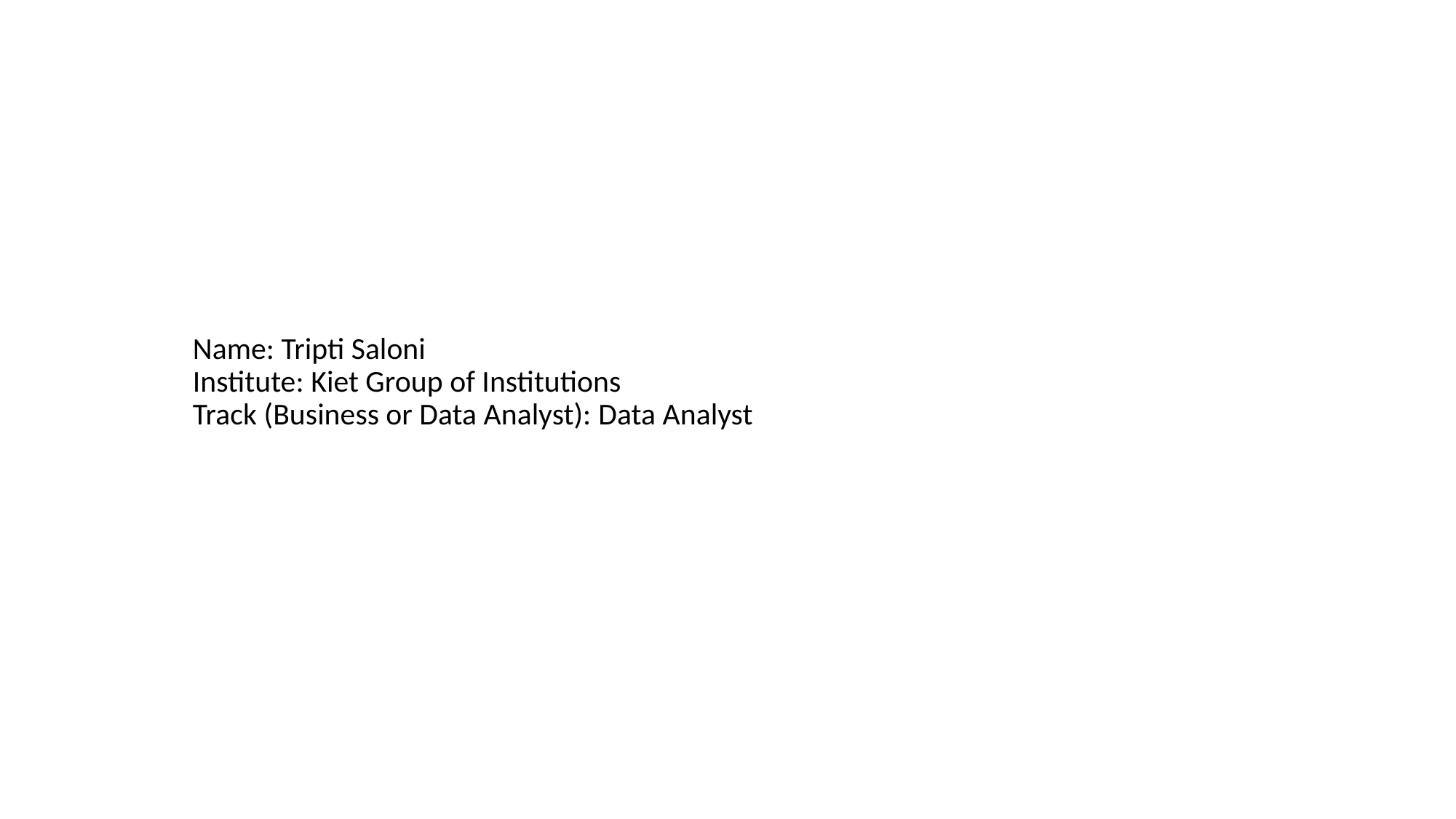

# Name: Tripti Saloni Institute: Kiet Group of Institutions Track (Business or Data Analyst): Data Analyst